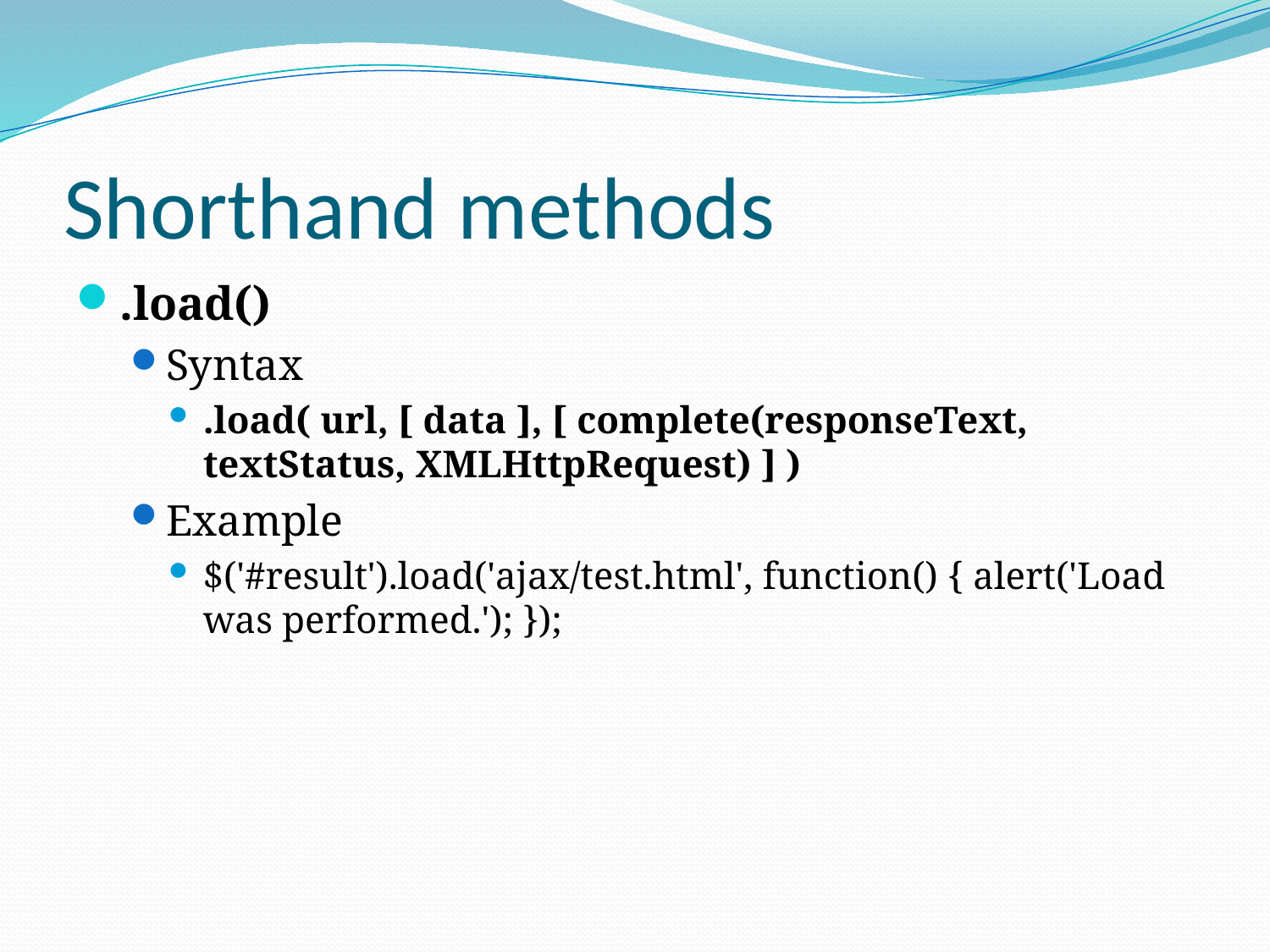

# Shorthand methods
.load()
Syntax
.load( url, [ data ], [ complete(responseText, textStatus, XMLHttpRequest) ] )
Example
$('#result').load('ajax/test.html', function() { alert('Load was performed.'); });